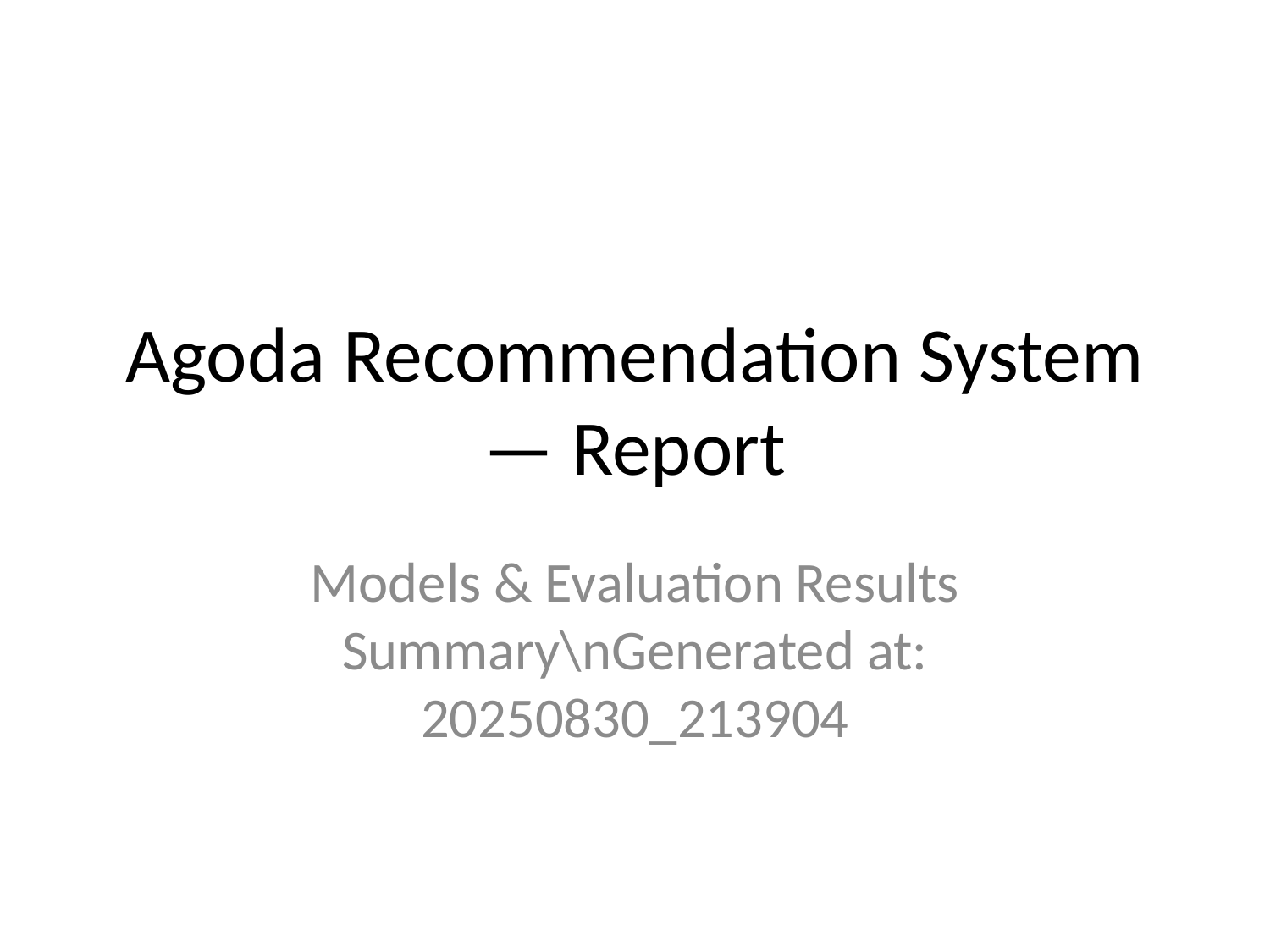

# Agoda Recommendation System — Report
Models & Evaluation Results Summary\nGenerated at: 20250830_213904